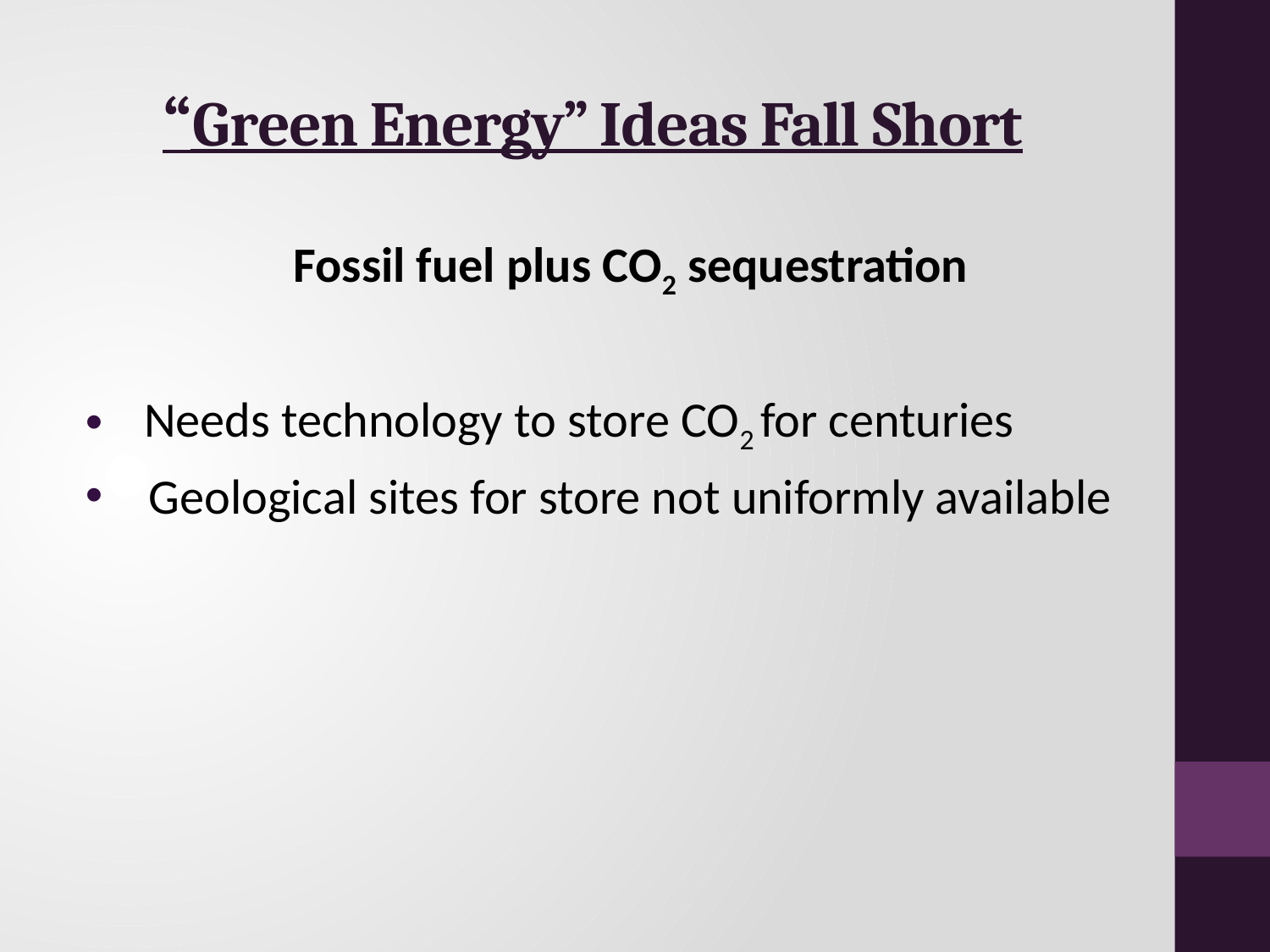

# “Green Energy” Ideas Fall Short
Fossil fuel plus CO2 sequestration

 Needs technology to store CO2 for centuries
Geological sites for store not uniformly available